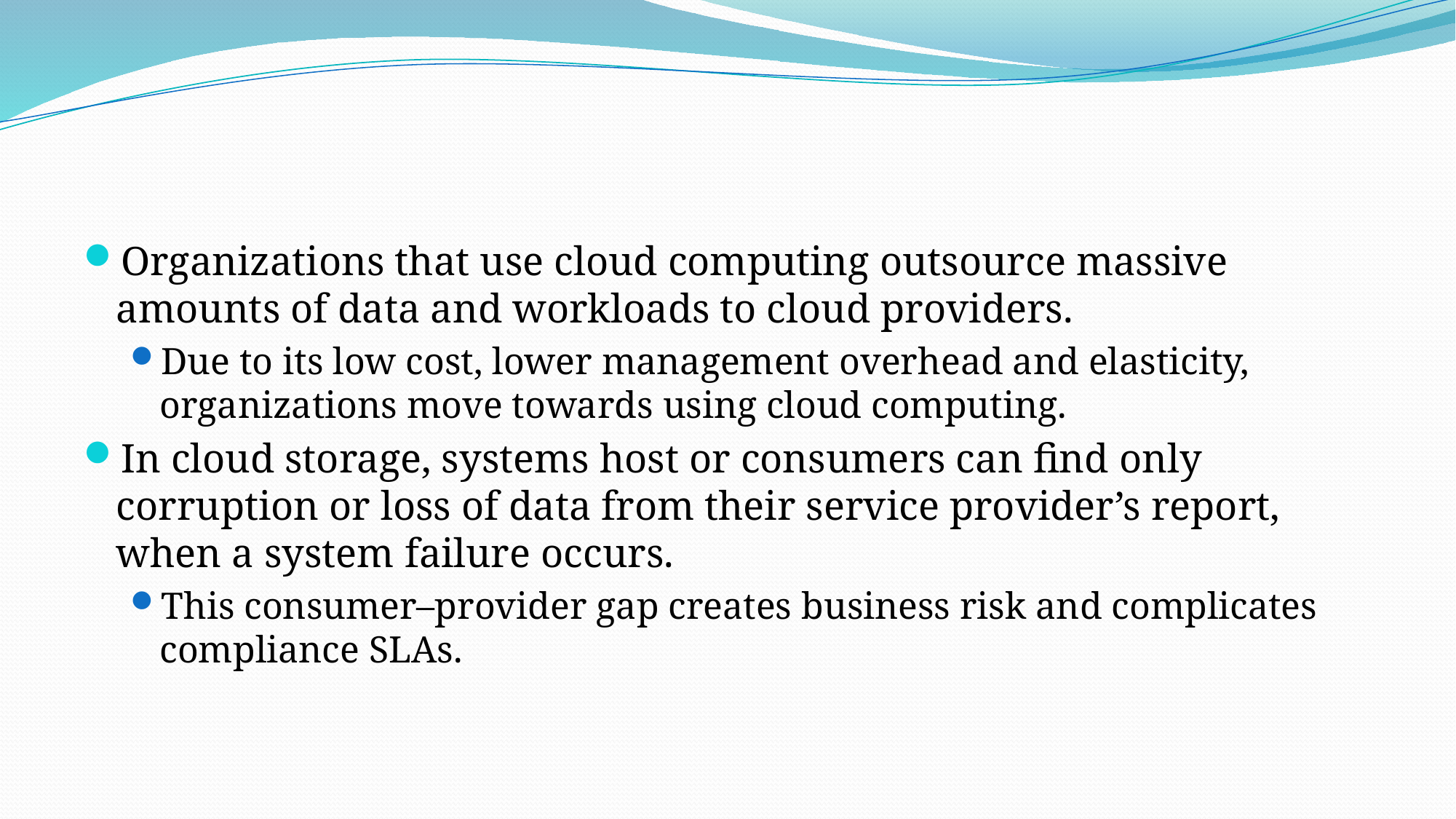

#
Organizations that use cloud computing outsource massive amounts of data and workloads to cloud providers.
Due to its low cost, lower management overhead and elasticity, organizations move towards using cloud computing.
In cloud storage, systems host or consumers can find only corruption or loss of data from their service provider’s report, when a system failure occurs.
This consumer–provider gap creates business risk and complicates compliance SLAs.